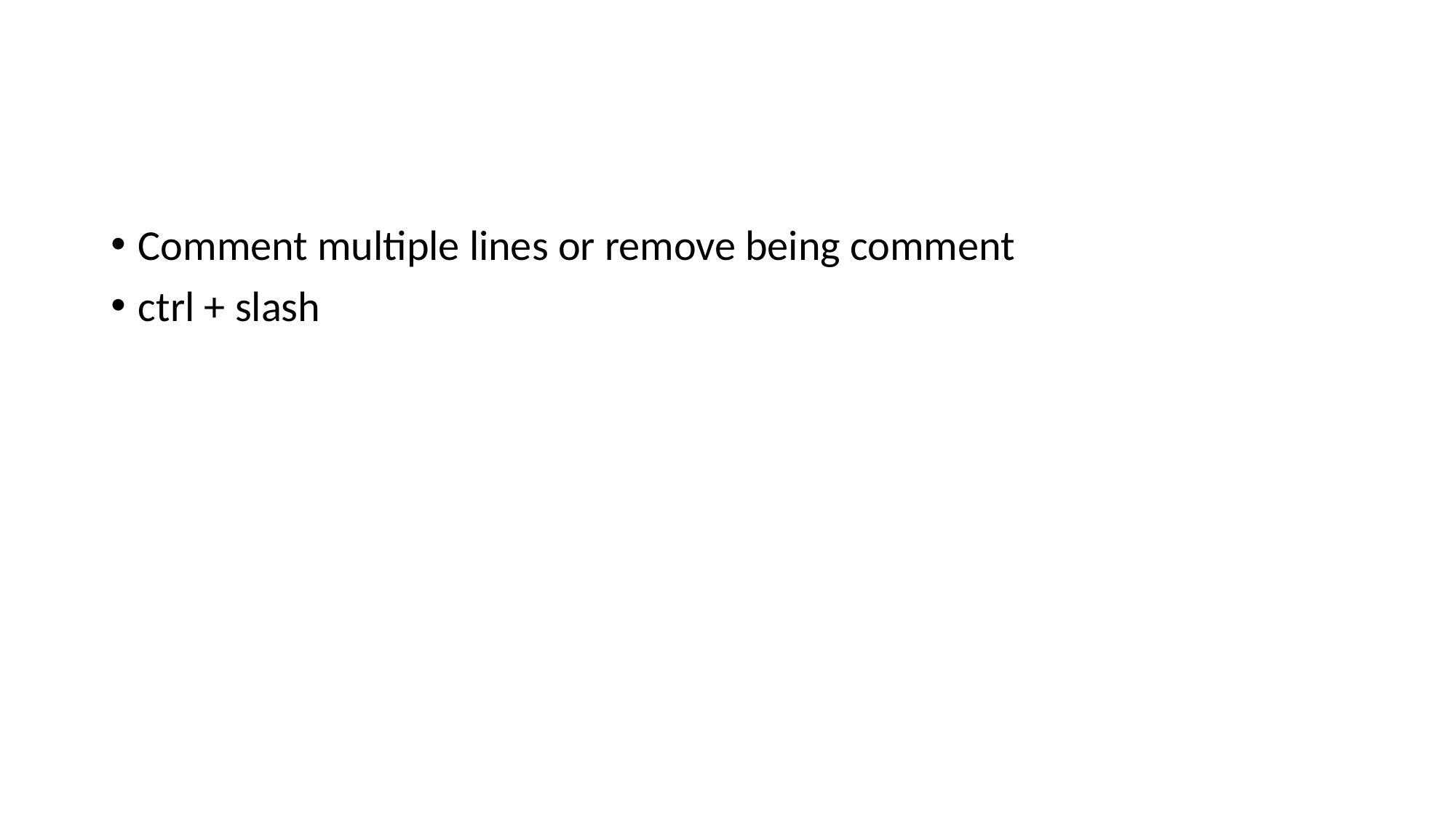

#
Comment multiple lines or remove being comment
ctrl + slash